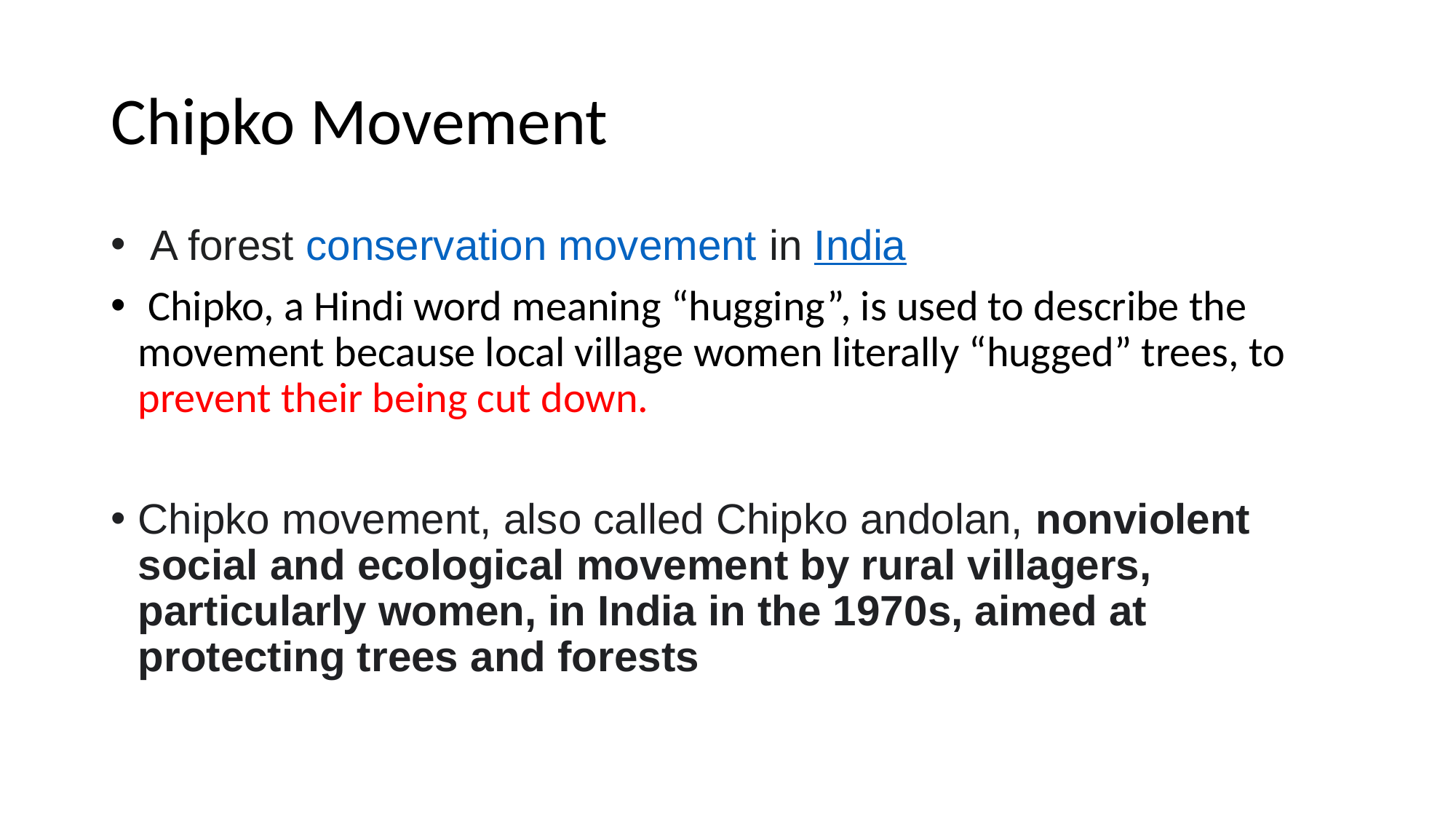

# Chipko Movement
 A forest conservation movement in India
 Chipko, a Hindi word meaning “hugging”, is used to describe the movement because local village women literally “hugged” trees, to prevent their being cut down.

Chipko movement, also called Chipko andolan, nonviolent social and ecological movement by rural villagers, particularly women, in India in the 1970s, aimed at protecting trees and forests